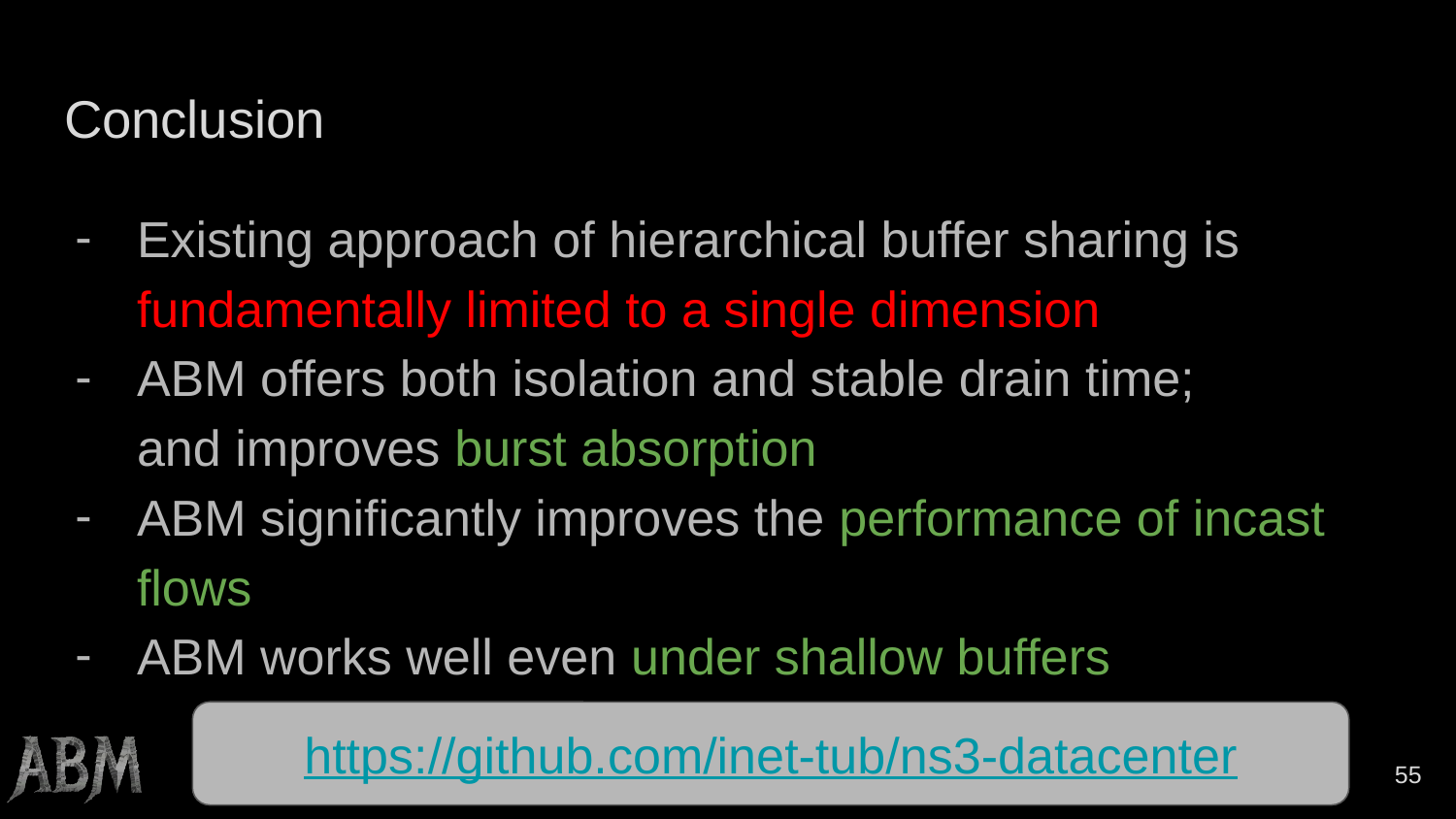

# Conclusion
Existing approach of hierarchical buffer sharing is fundamentally limited to a single dimension
ABM offers both isolation and stable drain time;
and improves burst absorption
ABM significantly improves the performance of incast flows
ABM works well even under shallow buffers
https://github.com/inet-tub/ns3-datacenter
55